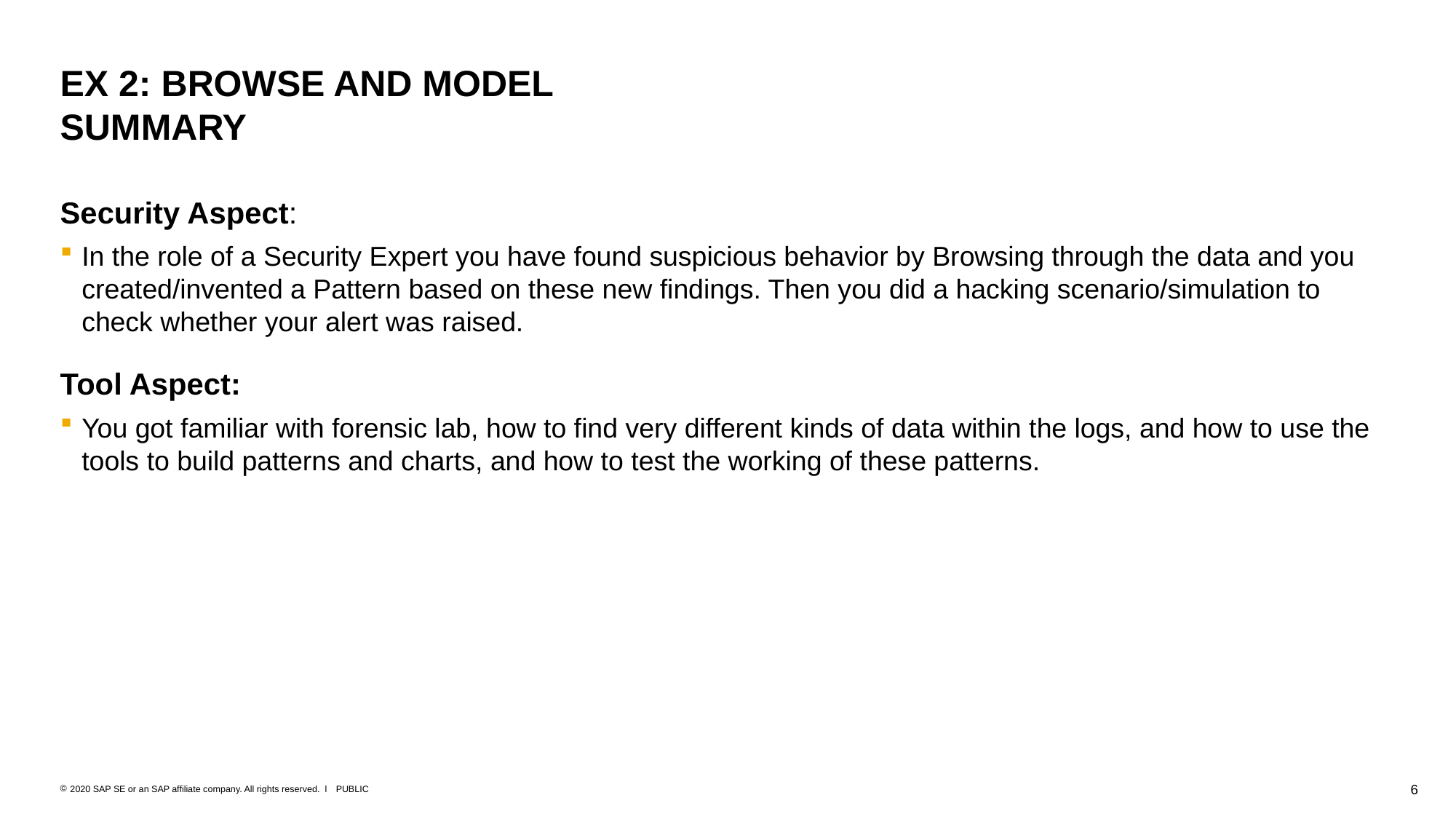

# EX 2: Browse and Model Summary
Security Aspect:
In the role of a Security Expert you have found suspicious behavior by Browsing through the data and you created/invented a Pattern based on these new findings. Then you did a hacking scenario/simulation to check whether your alert was raised.
Tool Aspect:
You got familiar with forensic lab, how to find very different kinds of data within the logs, and how to use the tools to build patterns and charts, and how to test the working of these patterns.